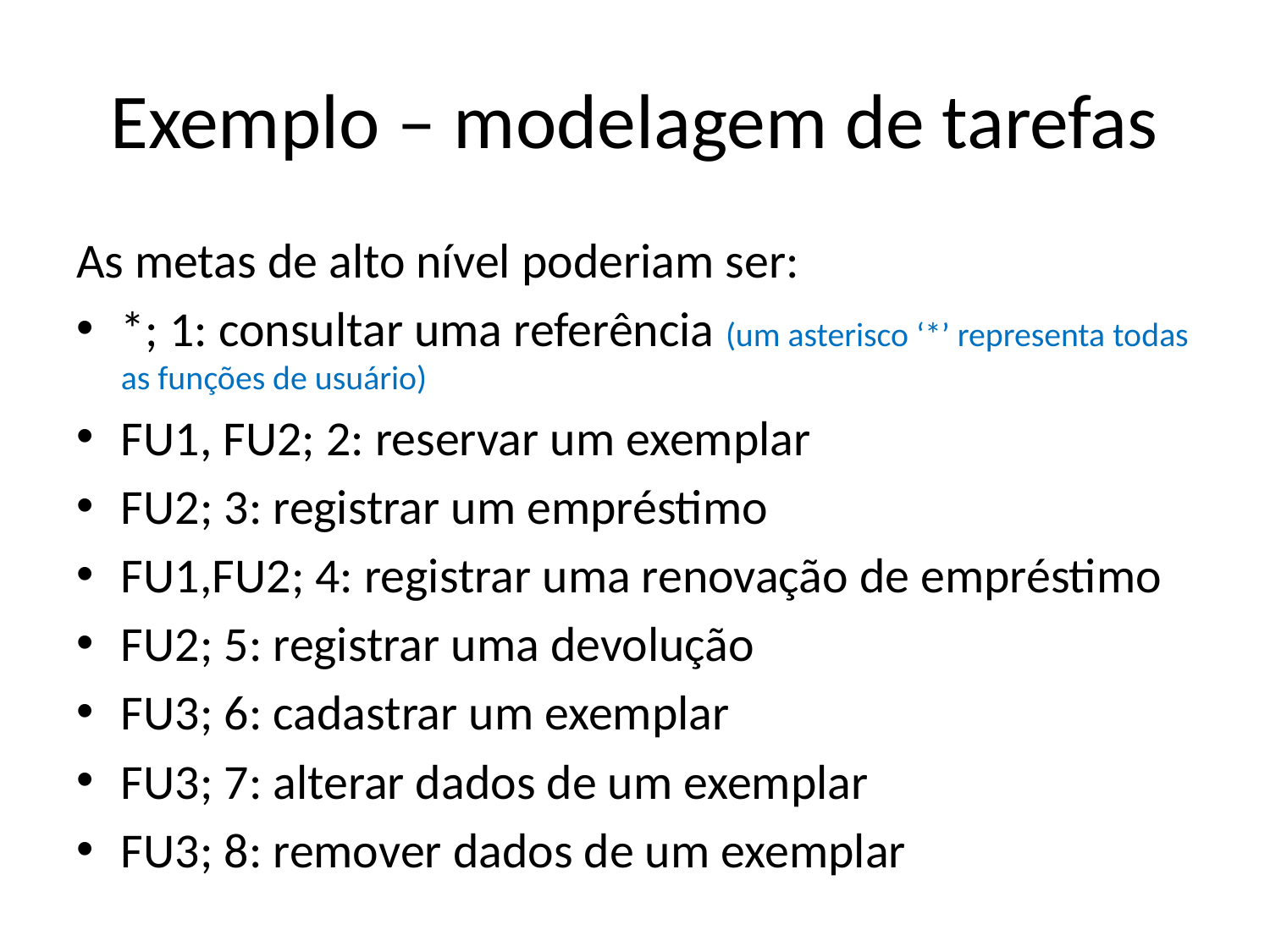

# Exemplo – modelagem de tarefas
As metas de alto nível poderiam ser:
*; 1: consultar uma referência (um asterisco ‘*’ representa todas as funções de usuário)
FU1, FU2; 2: reservar um exemplar
FU2; 3: registrar um empréstimo
FU1,FU2; 4: registrar uma renovação de empréstimo
FU2; 5: registrar uma devolução
FU3; 6: cadastrar um exemplar
FU3; 7: alterar dados de um exemplar
FU3; 8: remover dados de um exemplar